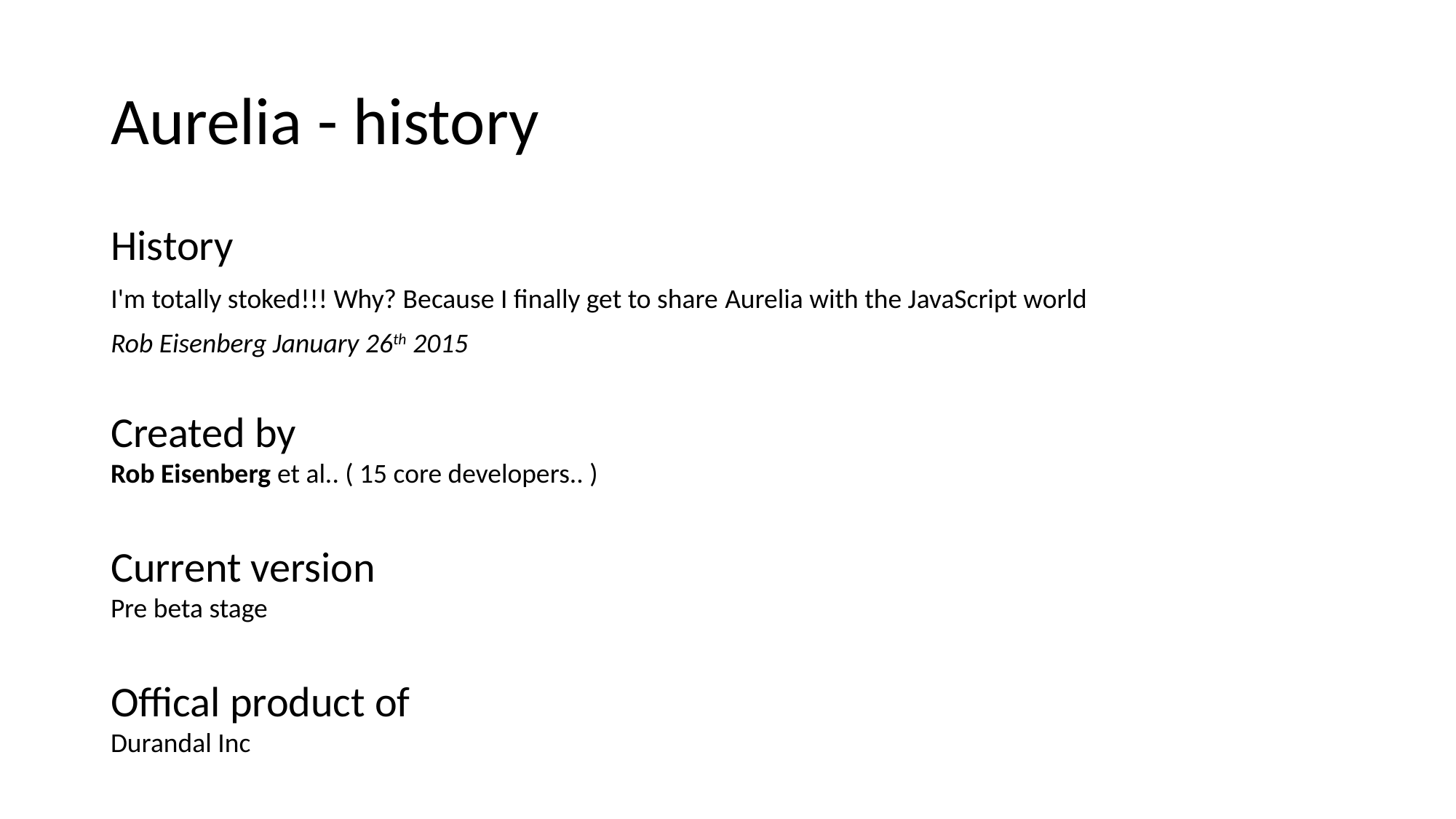

# Aurelia - history
History
I'm totally stoked!!! Why? Because I finally get to share Aurelia with the JavaScript world
Rob Eisenberg January 26th 2015
Created by
Rob Eisenberg et al.. ( 15 core developers.. )

Current version
Pre beta stage

Offical product of
Durandal Inc